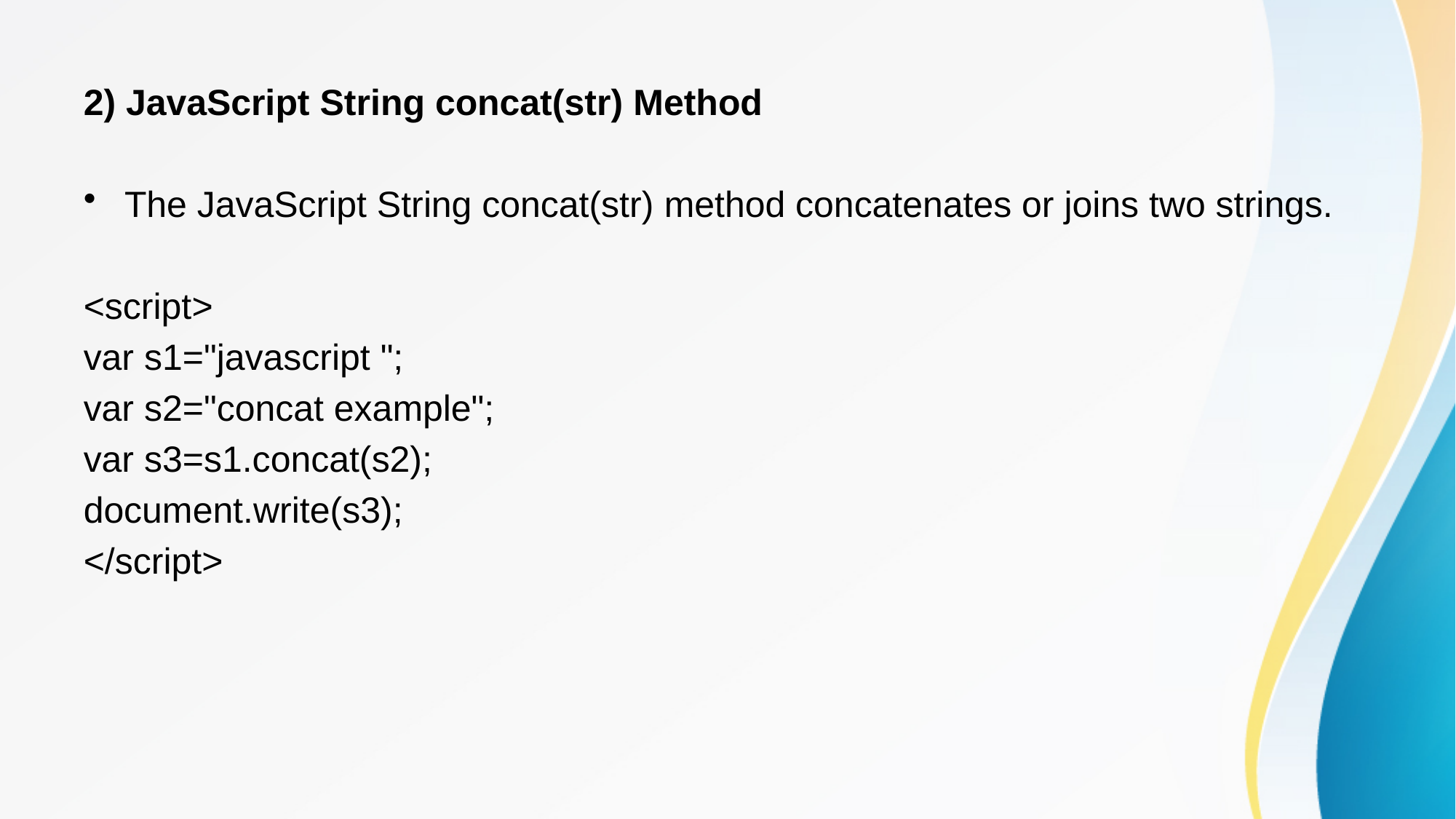

2) JavaScript String concat(str) Method

The JavaScript String concat(str) method concatenates or joins two strings.

<script>
var s1="javascript ";
var s2="concat example";
var s3=s1.concat(s2);
document.write(s3);
</script>